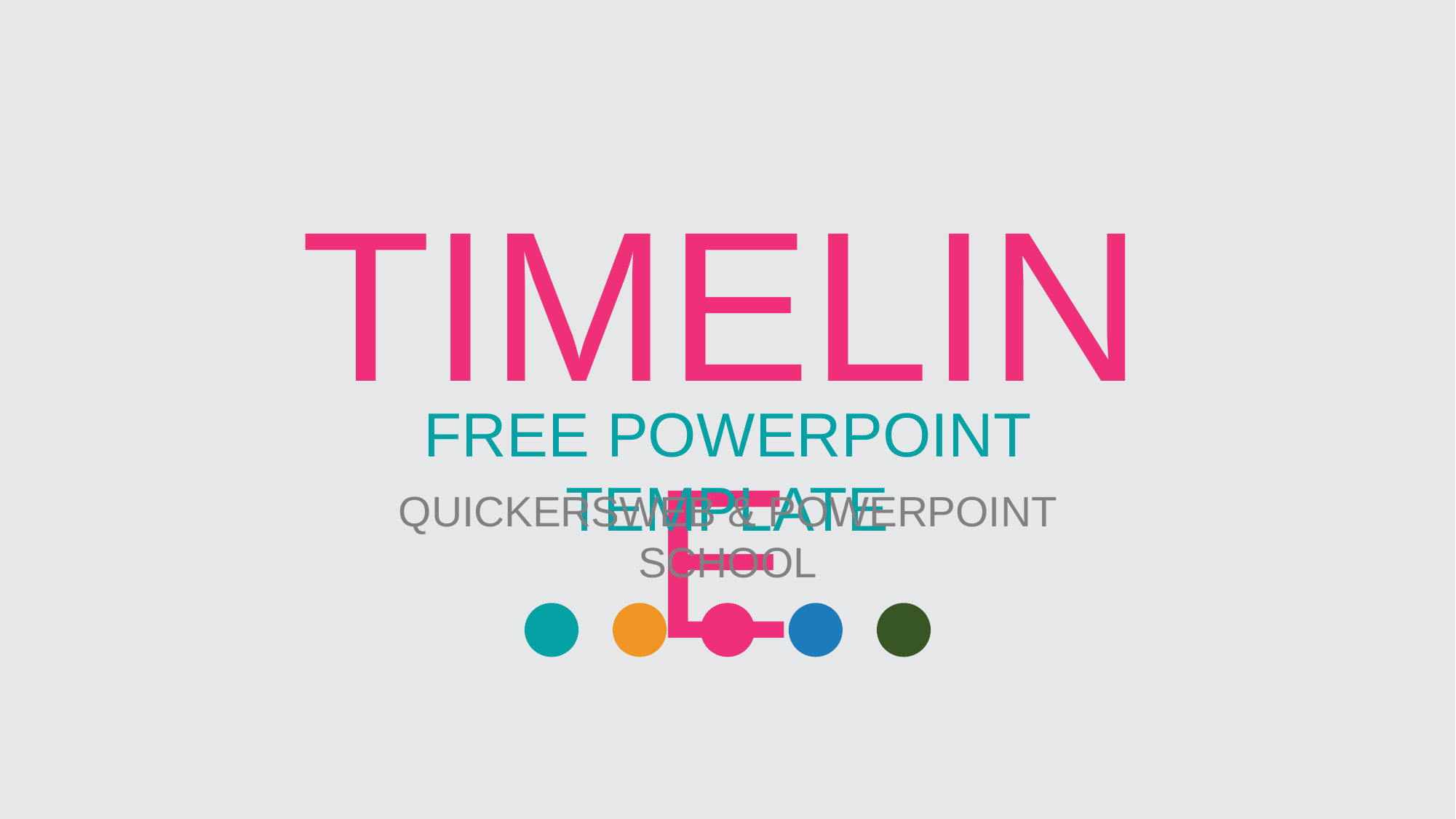

TIMELINE
FREE POWERPOINT TEMPLATE
QUICKERSWEB & POWERPOINT SCHOOL